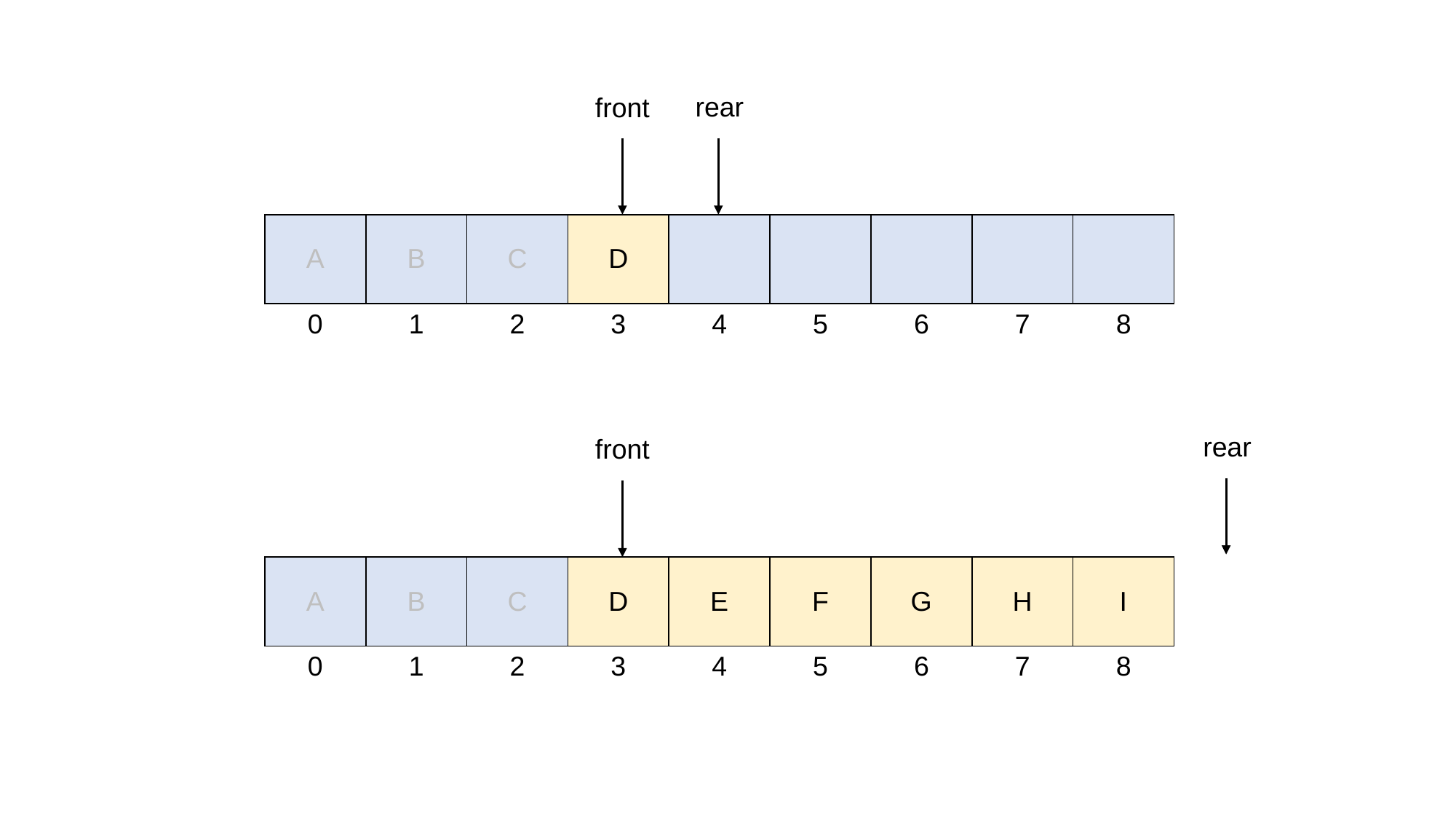

rear
front
| A | B | C | D |  |  |  |  |  |
| --- | --- | --- | --- | --- | --- | --- | --- | --- |
| 0 | 1 | 2 | 3 | 4 | 5 | 6 | 7 | 8 |
| --- | --- | --- | --- | --- | --- | --- | --- | --- |
rear
front
| A | B | C | D | E | F | G | H | I |
| --- | --- | --- | --- | --- | --- | --- | --- | --- |
| 0 | 1 | 2 | 3 | 4 | 5 | 6 | 7 | 8 |
| --- | --- | --- | --- | --- | --- | --- | --- | --- |